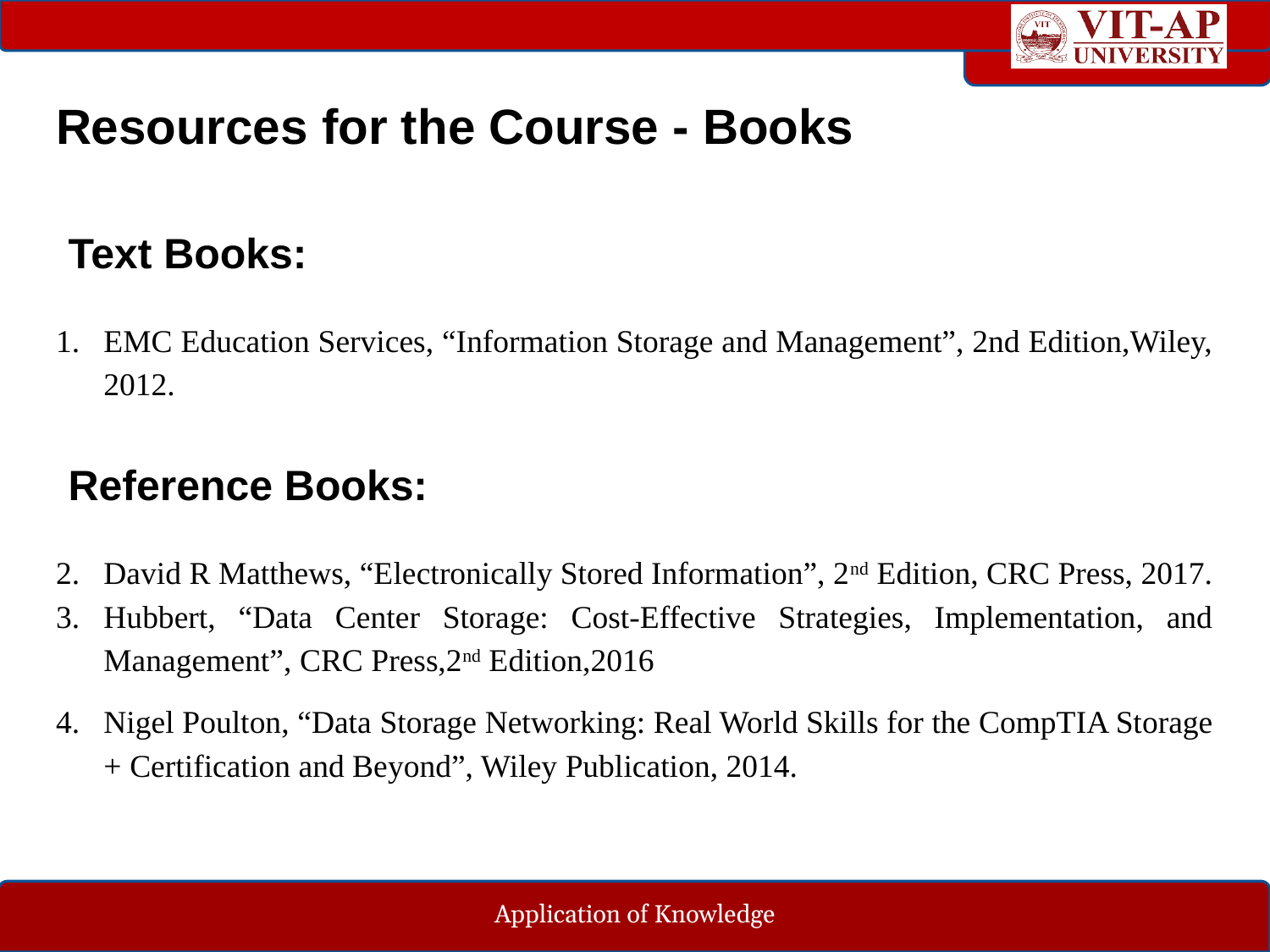

# Resources for the Course - Books
Text Books:

EMC Education Services, “Information Storage and Management”, 2nd Edition,Wiley, 2012.

Reference Books:

David R Matthews, “Electronically Stored Information”, 2nd Edition, CRC Press, 2017.
Hubbert, “Data Center Storage: Cost-Effective Strategies, Implementation, and Management”, CRC Press,2nd Edition,2016
Nigel Poulton, “Data Storage Networking: Real World Skills for the CompTIA Storage + Certification and Beyond”, Wiley Publication, 2014.